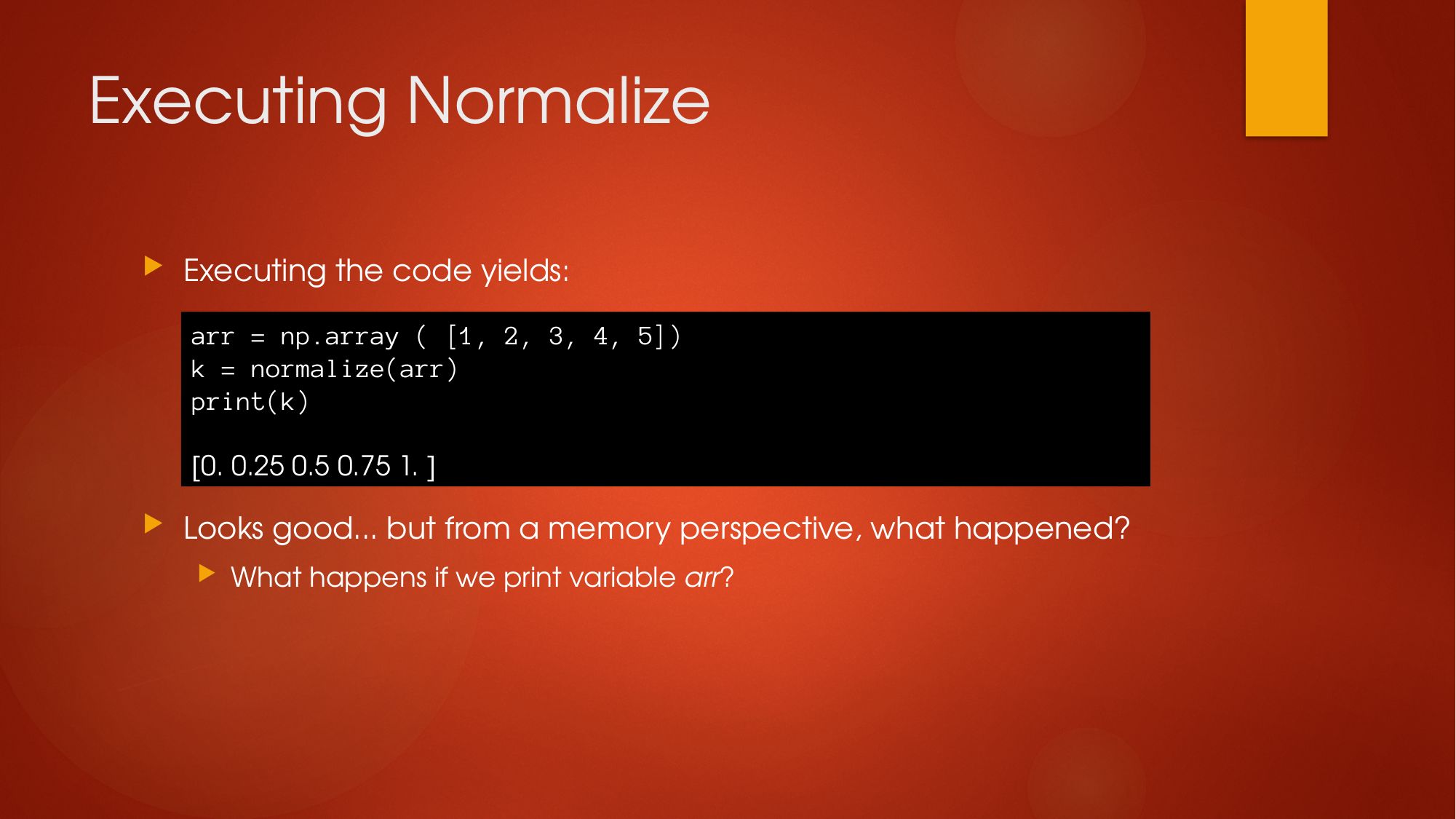

# Executing Normalize
Executing the code yields:

Looks good... but from a memory perspective, what happened?
What happens if we print variable arr?
arr = np.array ( [1, 2, 3, 4, 5])
k = normalize(arr)
print(k)

[0. 0.25 0.5 0.75 1. ]